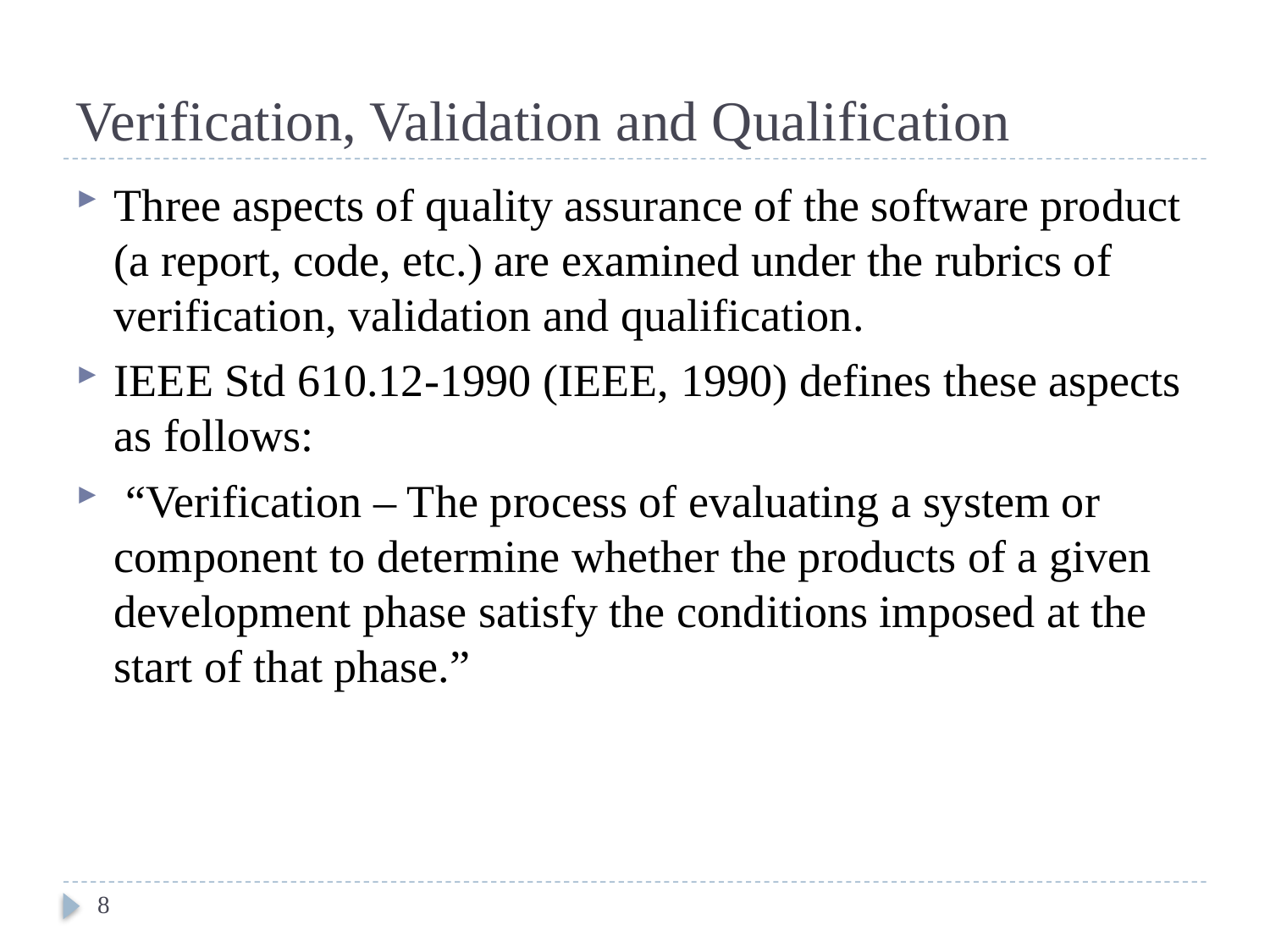

# Verification, Validation and Qualification
Three aspects of quality assurance of the software product (a report, code, etc.) are examined under the rubrics of verification, validation and qualification.
IEEE Std 610.12-1990 (IEEE, 1990) defines these aspects as follows:
 “Verification – The process of evaluating a system or component to determine whether the products of a given development phase satisfy the conditions imposed at the start of that phase.”
8